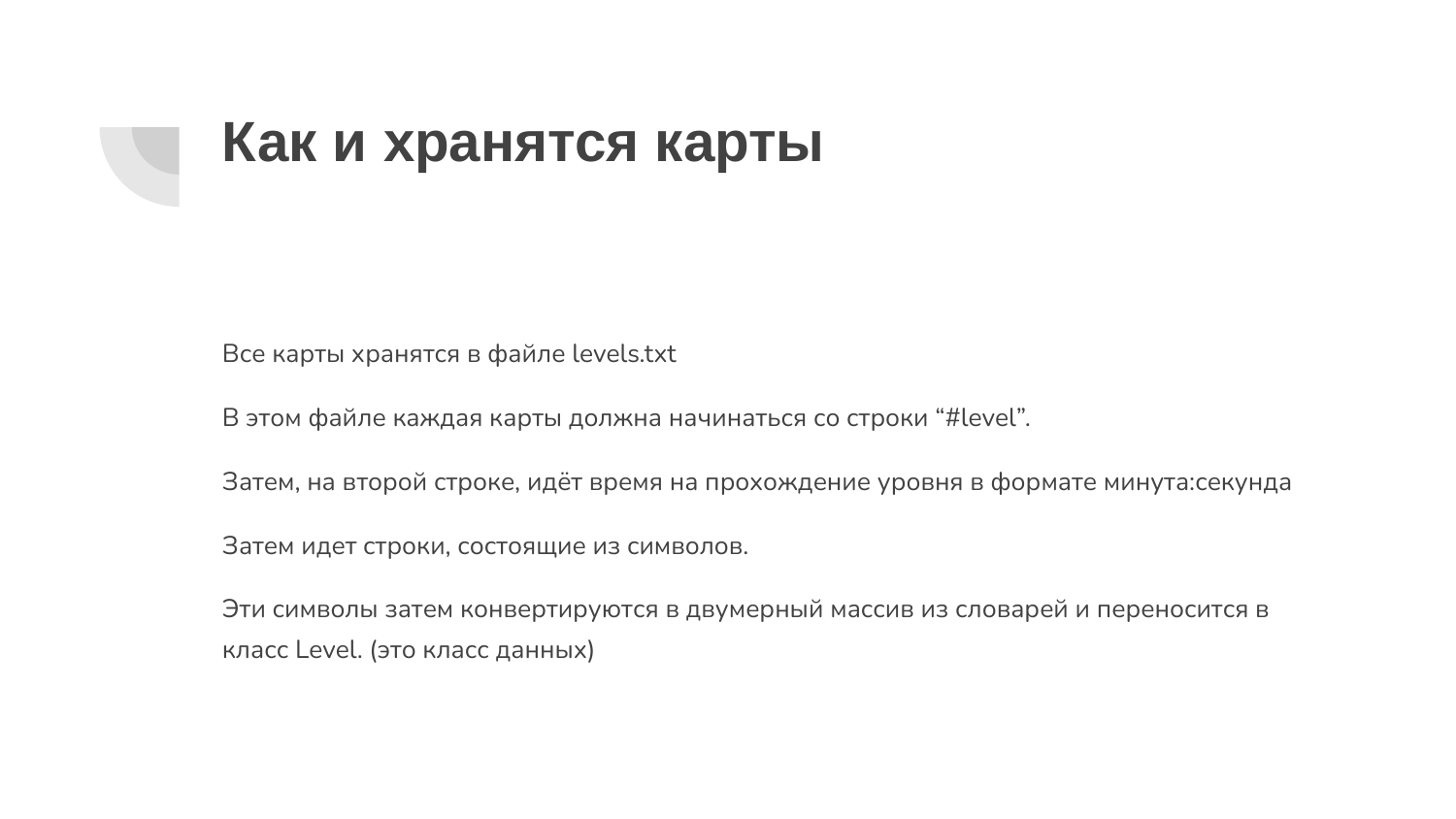

# Как и хранятся карты
Все карты хранятся в файле levels.txt
В этом файле каждая карты должна начинаться со строки “#level”.
Затем, на второй строке, идёт время на прохождение уровня в формате минута:секунда
Затем идет строки, состоящие из символов.
Эти символы затем конвертируются в двумерный массив из словарей и переносится в класс Level. (это класс данных)